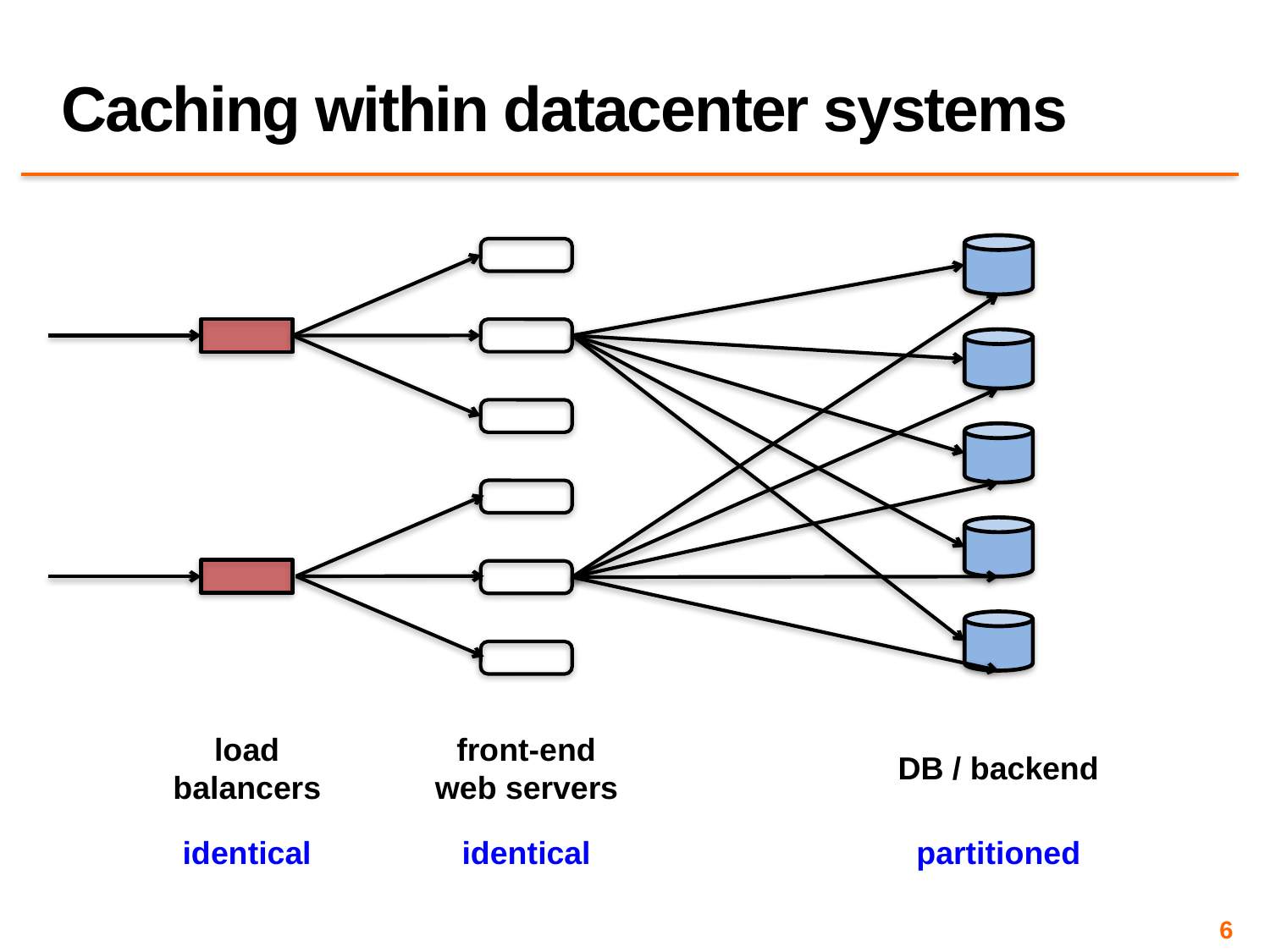

# Caching within datacenter systems

load
balancers
front-end
web servers
DB / backend
identical
identical
partitioned
6